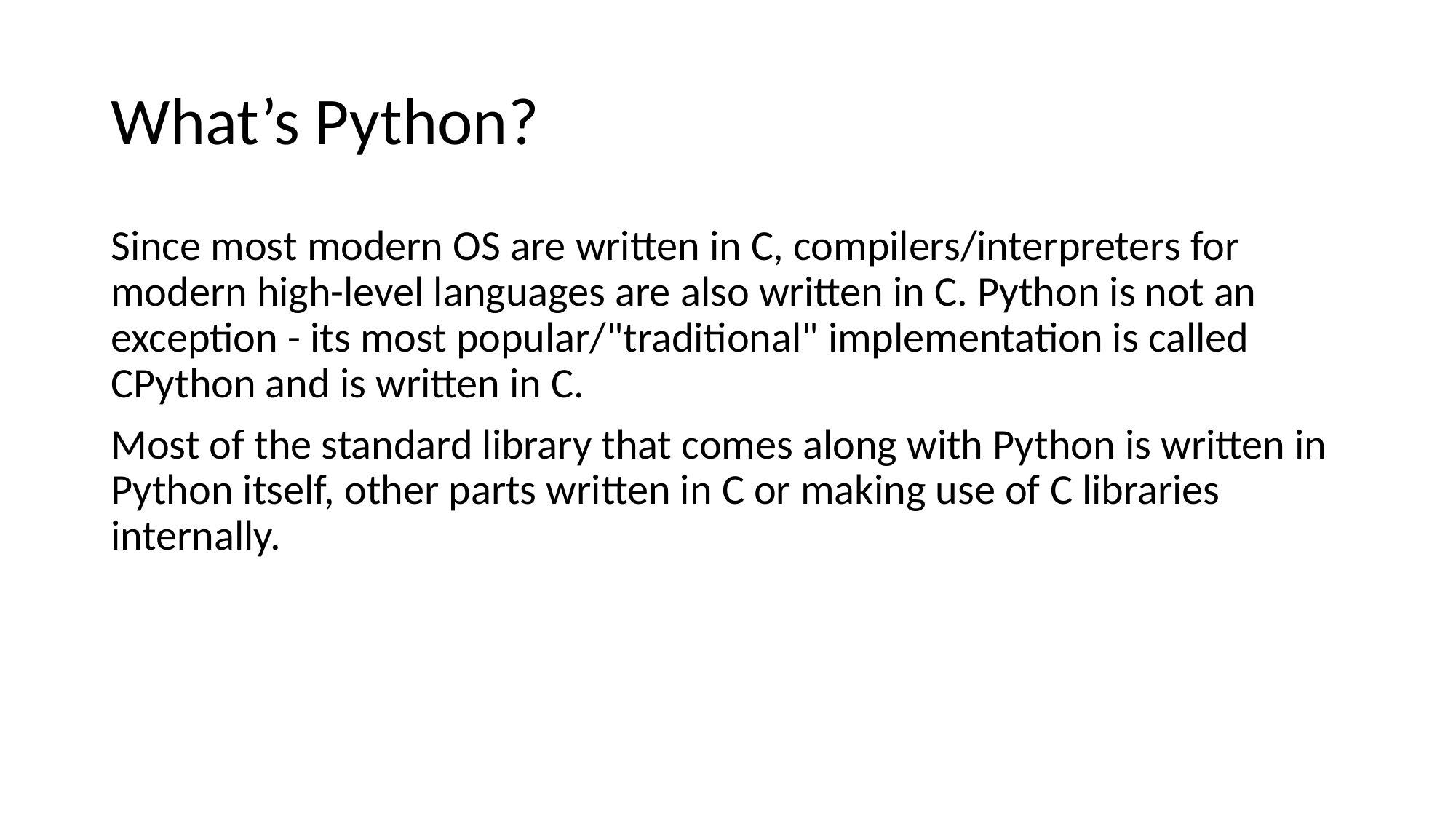

# What’s Python?
Since most modern OS are written in C, compilers/interpreters for modern high-level languages are also written in C. Python is not an exception - its most popular/"traditional" implementation is called CPython and is written in C.
Most of the standard library that comes along with Python is written in Python itself, other parts written in C or making use of C libraries internally.